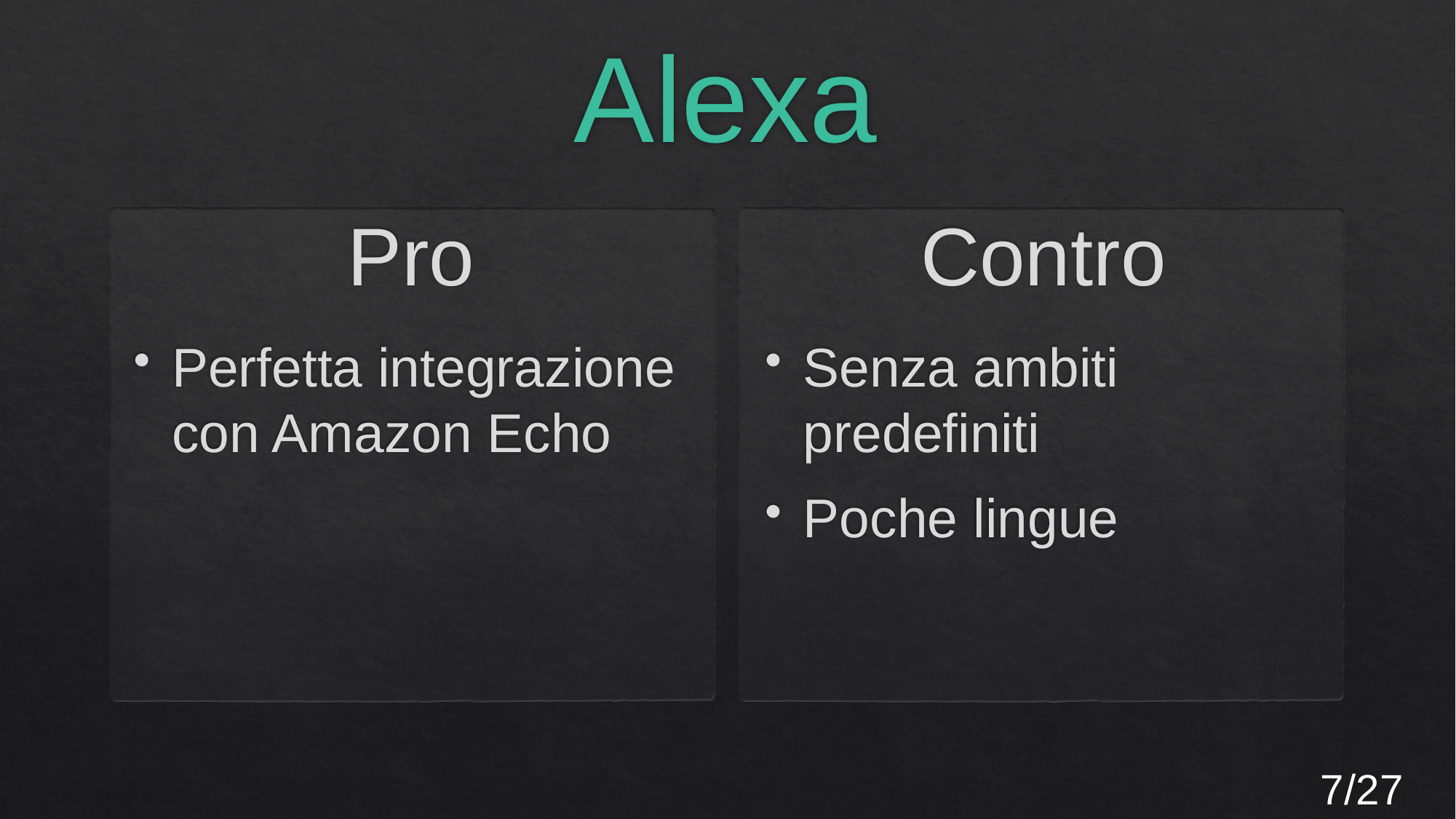

# Alexa
Pro
Contro
Perfetta integrazione con Amazon Echo

Senza ambiti predefiniti
Poche lingue